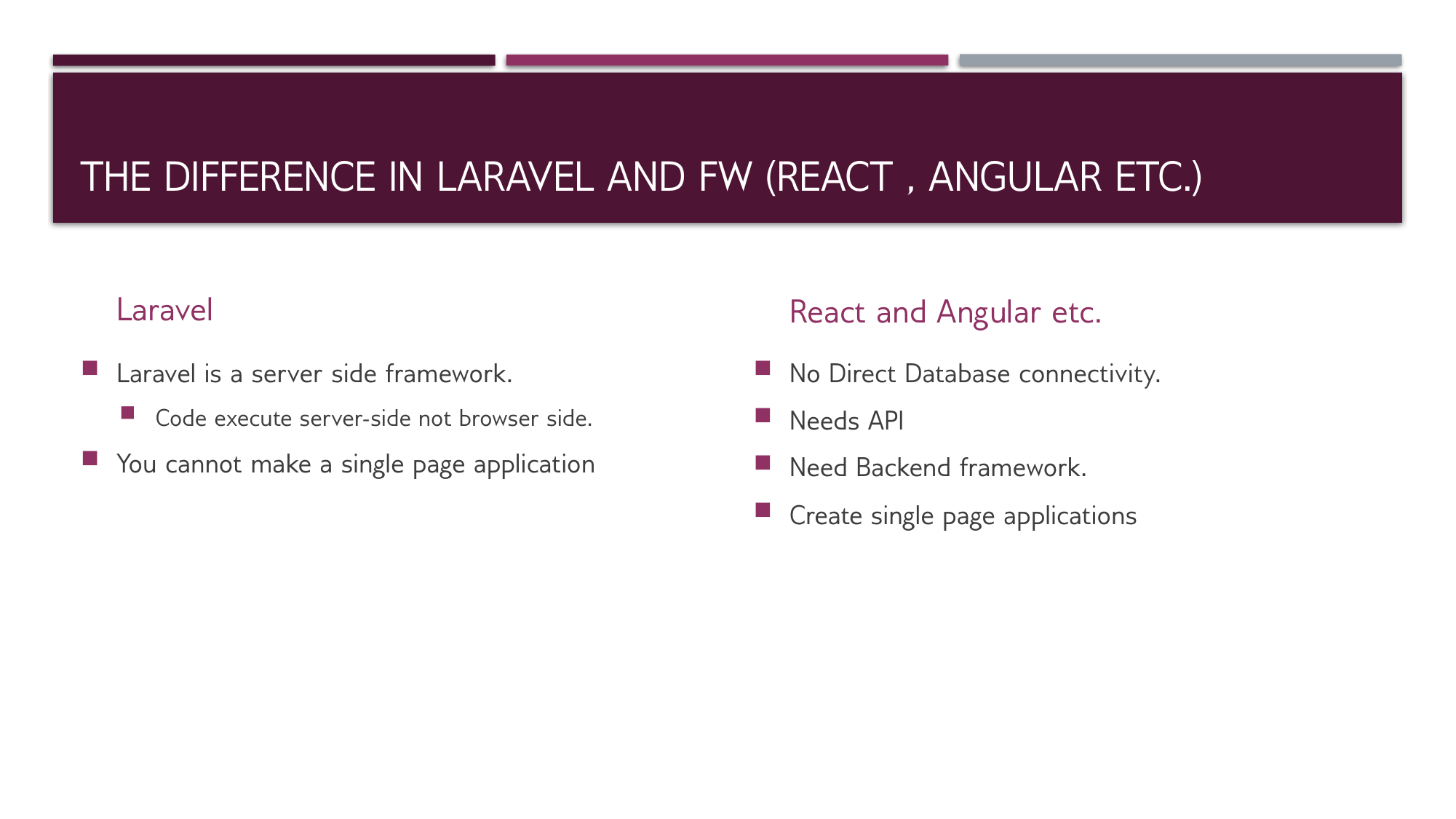

# The difference in Laravel and fw (react , angular etc.)
Laravel
React and Angular etc.
Laravel is a server side framework.
Code execute server-side not browser side.
You cannot make a single page application
No Direct Database connectivity.
Needs API
Need Backend framework.
Create single page applications